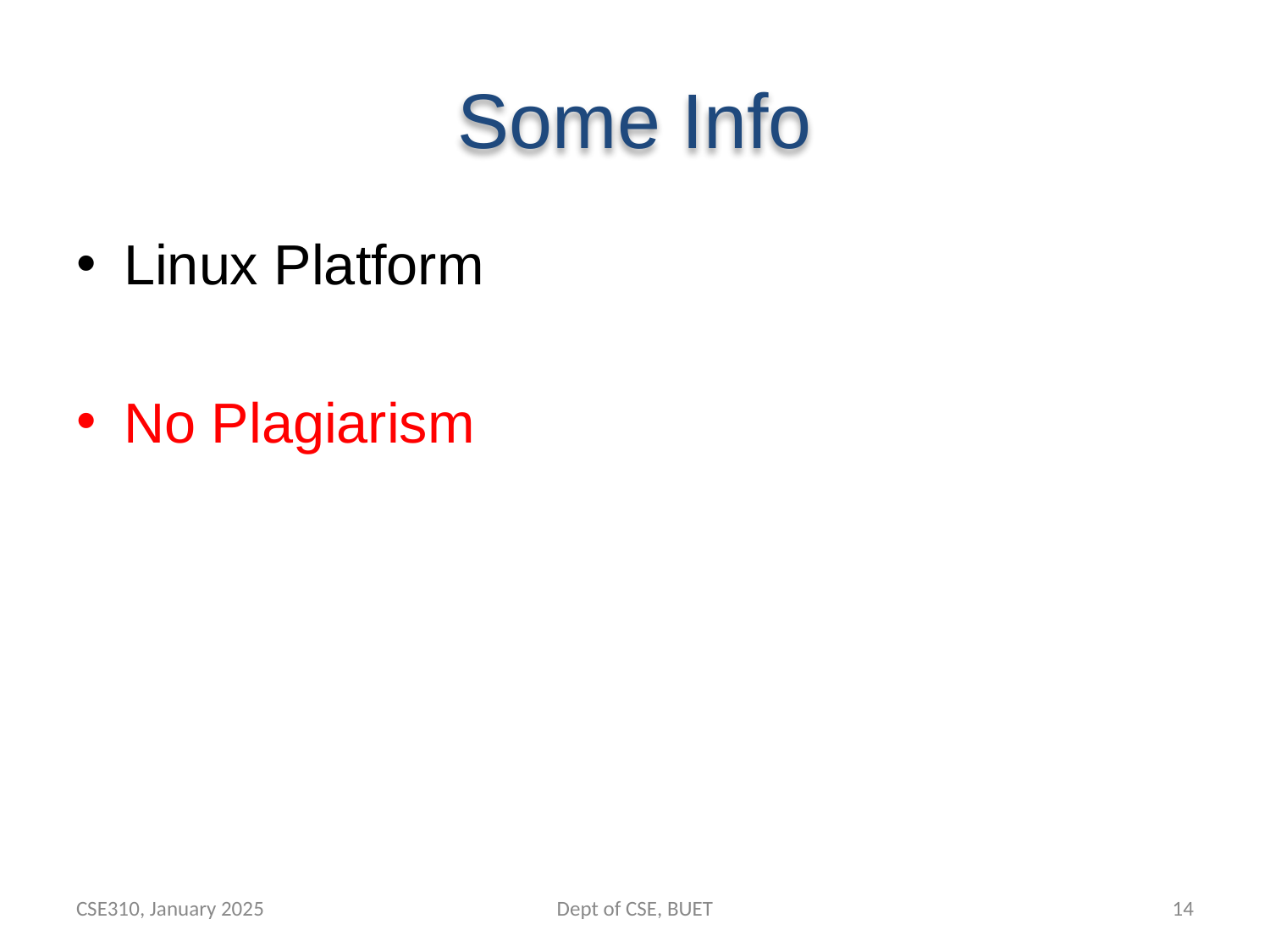

# Some Info
Linux Platform

No Plagiarism

CSE310, January 2025
Dept of CSE, BUET
14